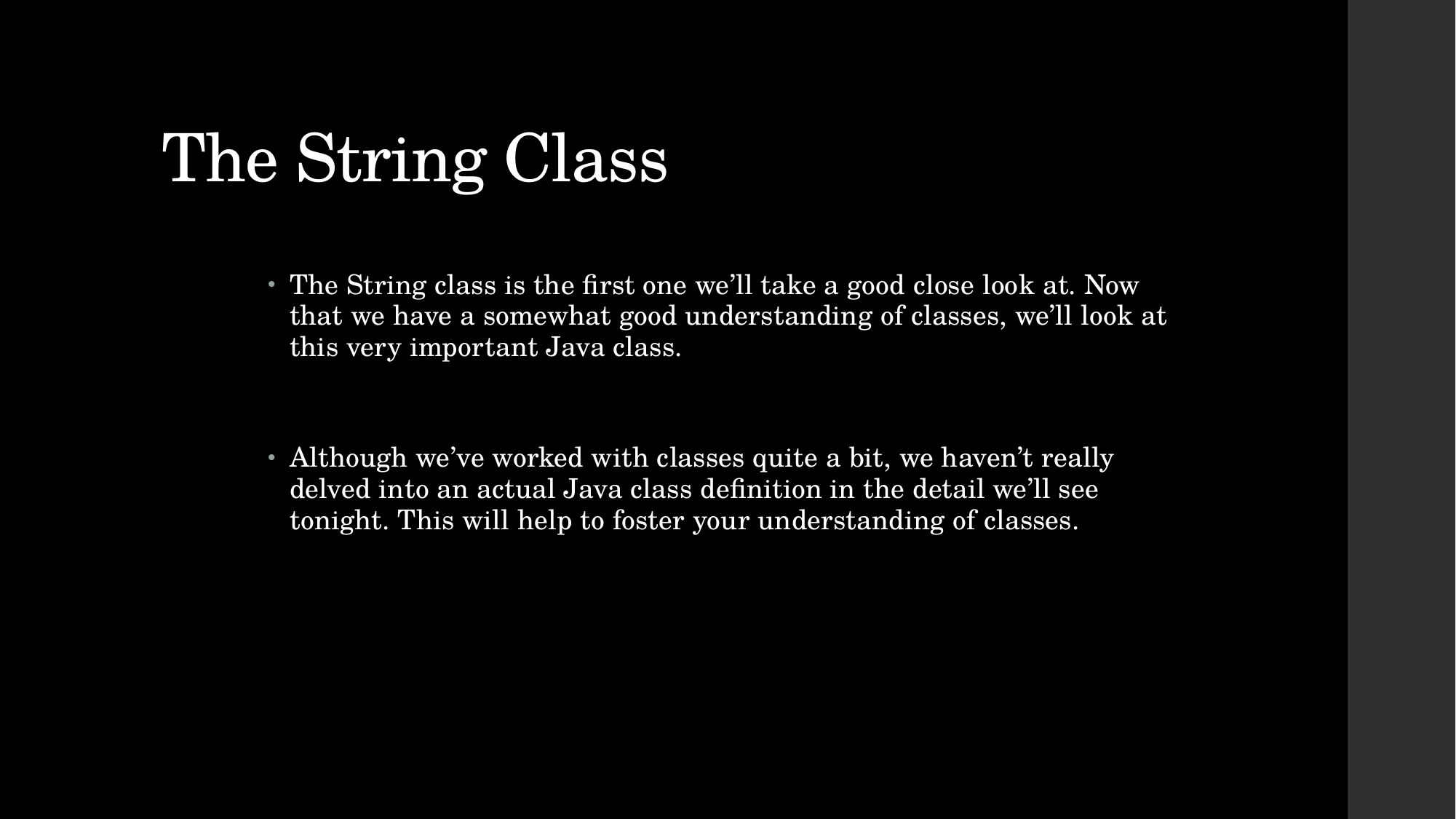

# The String Class
The String class is the first one we’ll take a good close look at. Now that we have a somewhat good understanding of classes, we’ll look at this very important Java class.

Although we’ve worked with classes quite a bit, we haven’t really delved into an actual Java class definition in the detail we’ll see tonight. This will help to foster your understanding of classes.